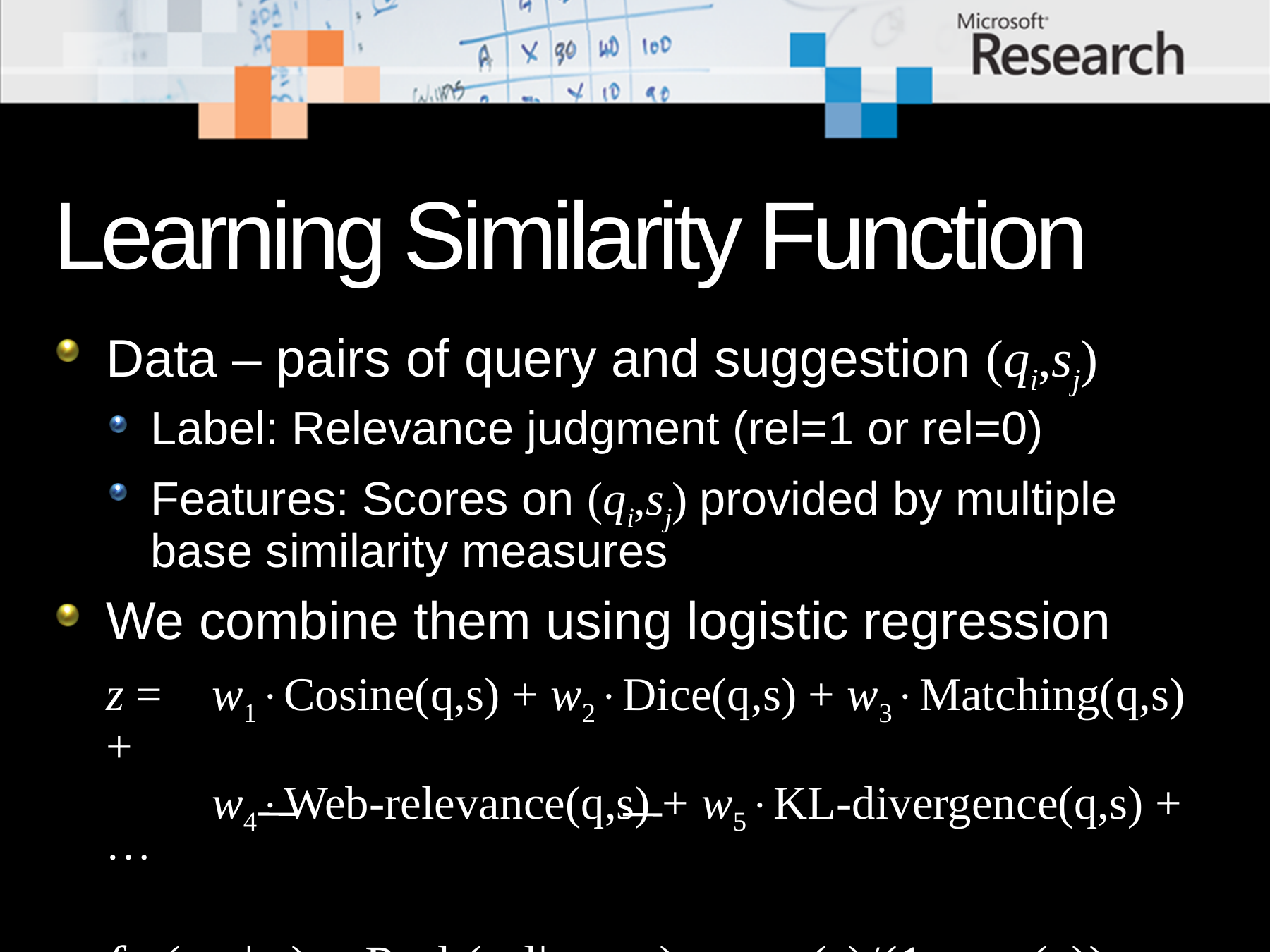

# Learning Similarity Function
Data – pairs of query and suggestion (qi,sj)
Label: Relevance judgment (rel=1 or rel=0)
Features: Scores on (qi,sj) provided by multiple base similarity measures
We combine them using logistic regression
	z = 	w1⋅Cosine(q,s) + w2⋅Dice(q,s) + w3⋅Matching(q,s) +
	w4⋅Web-relevance(q,s) + w5⋅KL-divergence(q,s) + …

	fsim(q,s|w) = Prob(rel|q,s;w) = exp(z)/(1+exp(z))